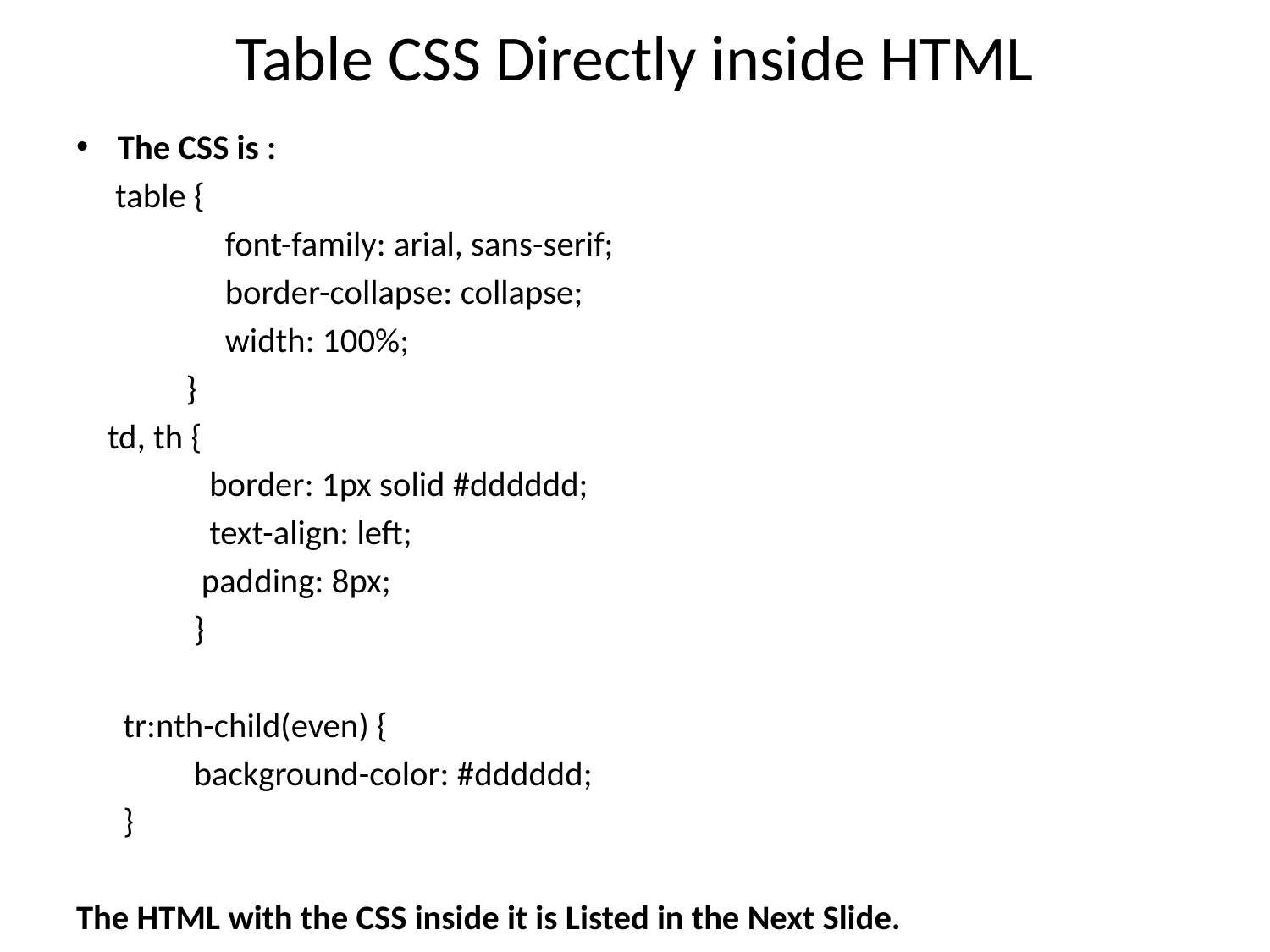

# Table CSS Directly inside HTML
The CSS is :
     table {
                   font-family: arial, sans-serif;
                   border-collapse: collapse;
                   width: 100%;
              }
    td, th {
                 border: 1px solid #dddddd;
                 text-align: left;
                padding: 8px;
               }

      tr:nth-child(even) {
               background-color: #dddddd;
      }

The HTML with the CSS inside it is Listed in the Next Slide.